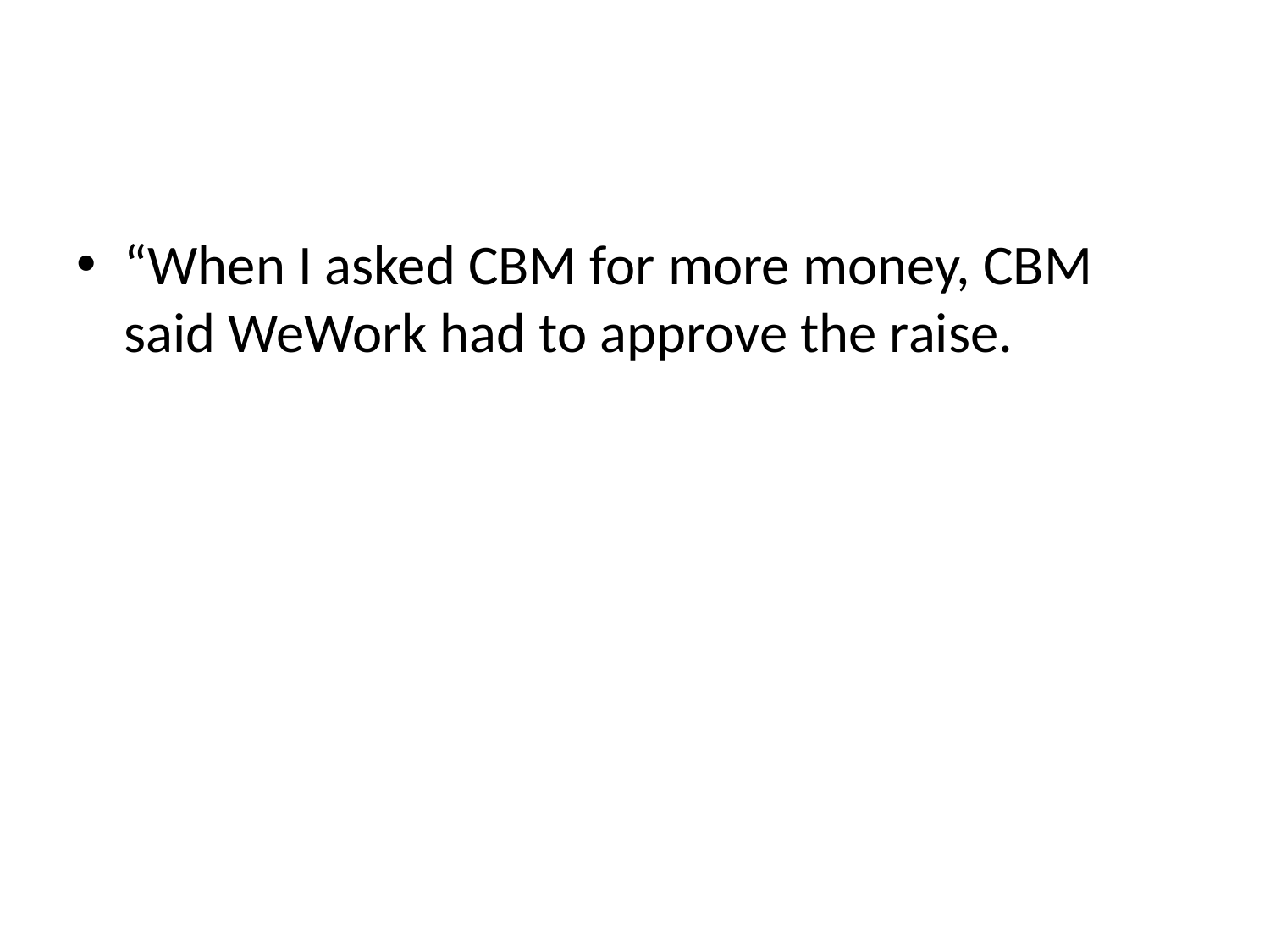

#
“When I asked CBM for more money, CBM said WeWork had to approve the raise.